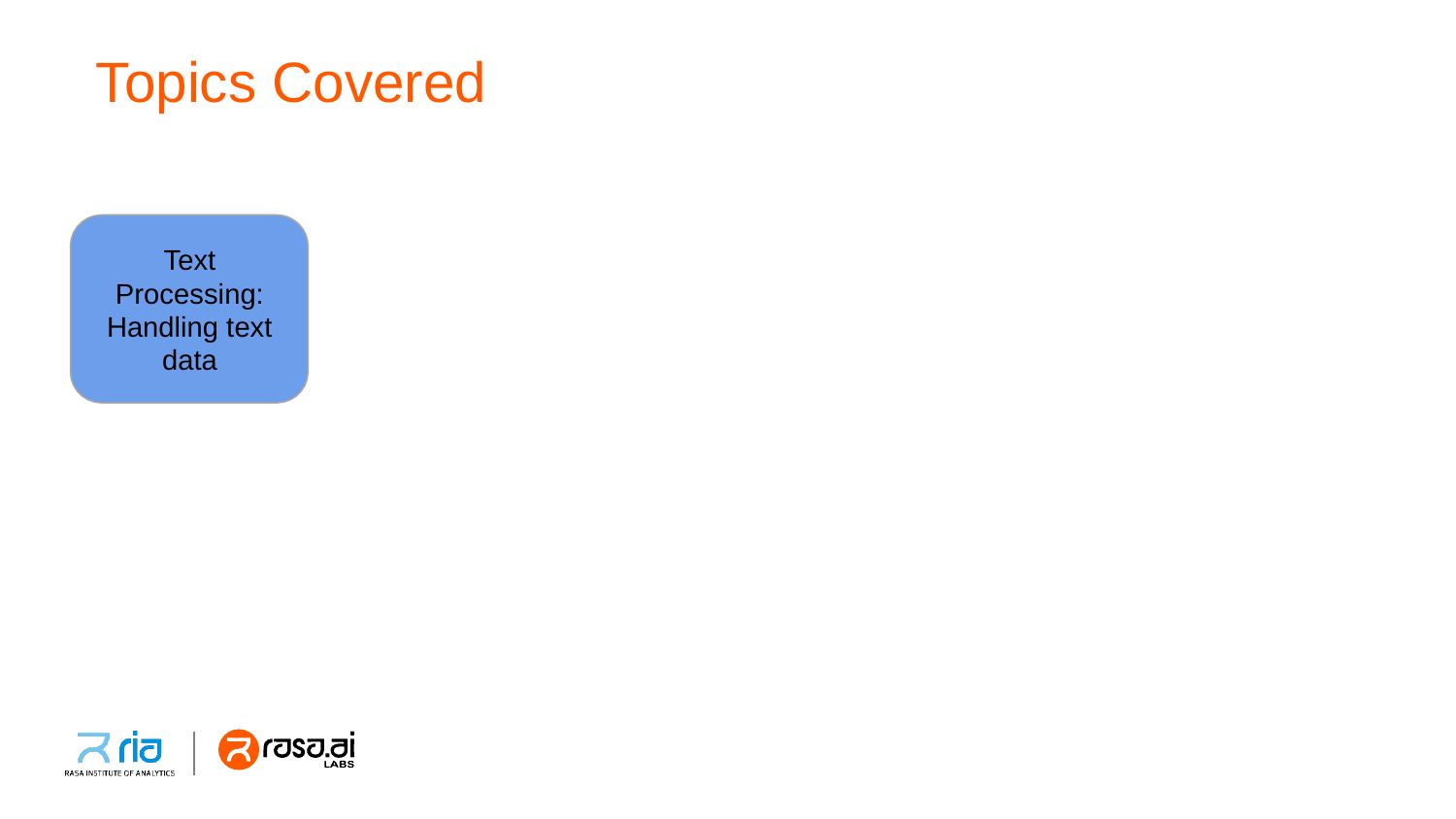

# Topics Covered

Text Processing: Handling text data